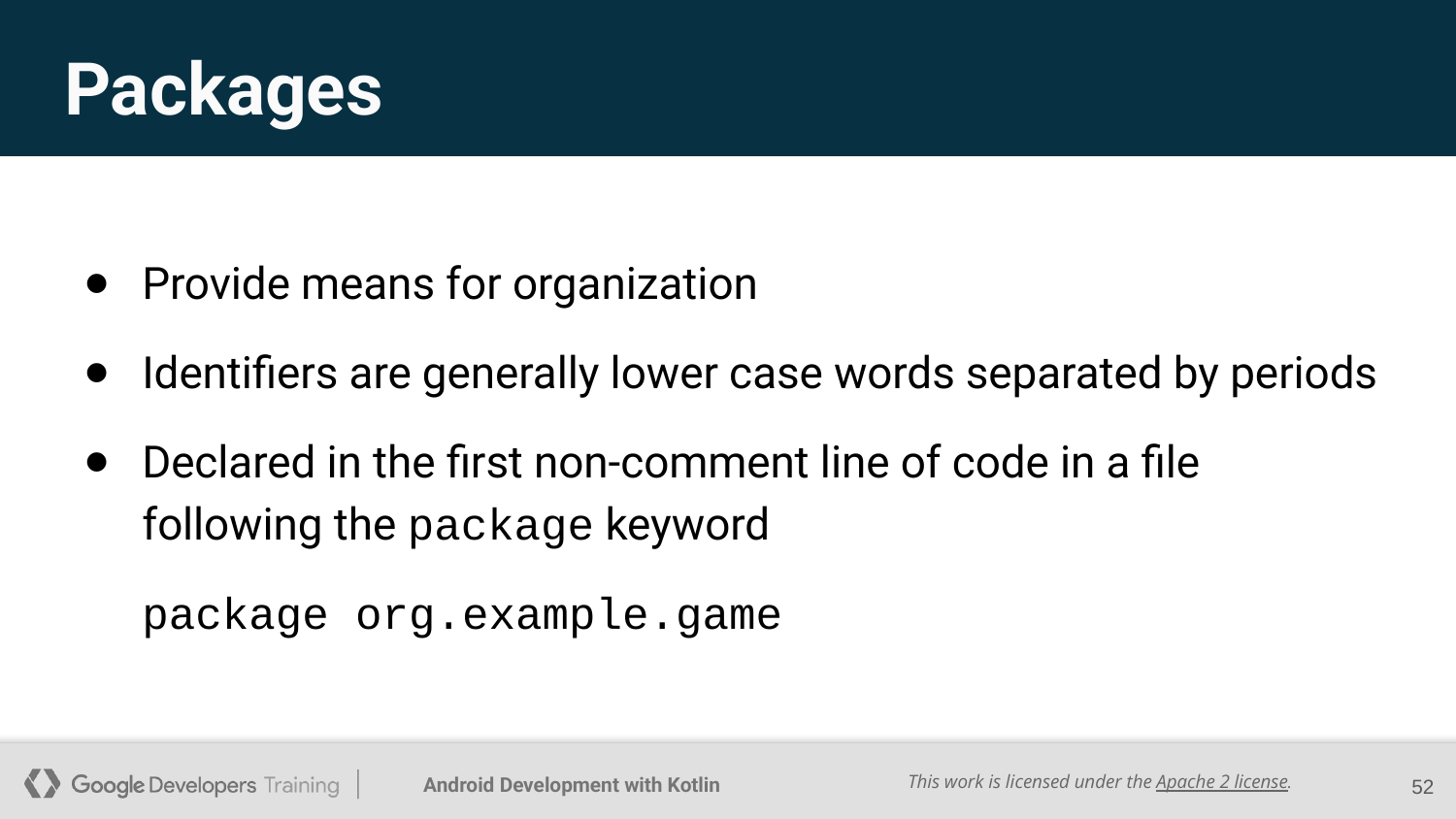

# Packages
Provide means for organization
Identifiers are generally lower case words separated by periods
Declared in the first non-comment line of code in a file following the package keyword
package org.example.game
52